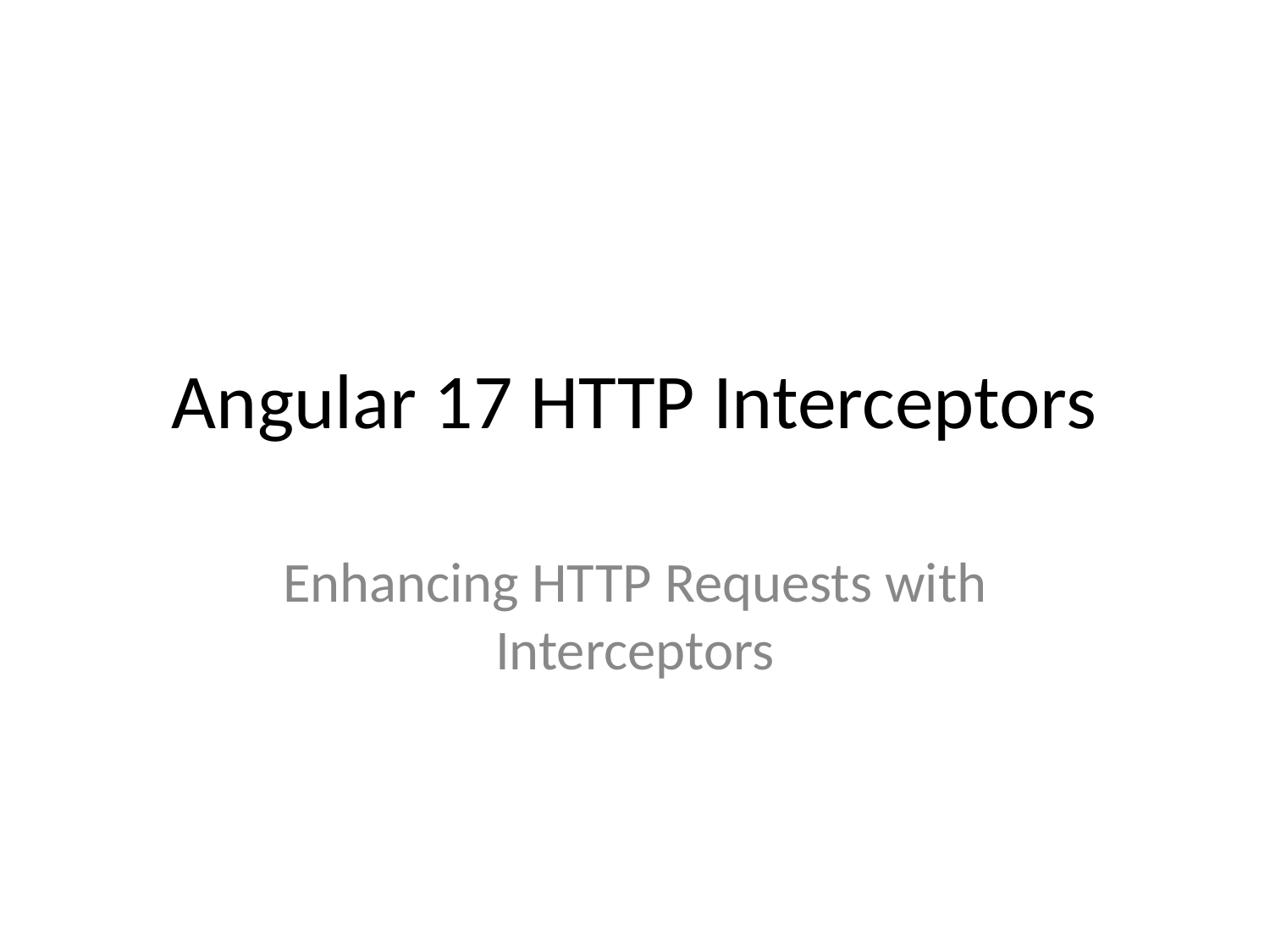

# Angular 17 HTTP Interceptors
Enhancing HTTP Requests with Interceptors